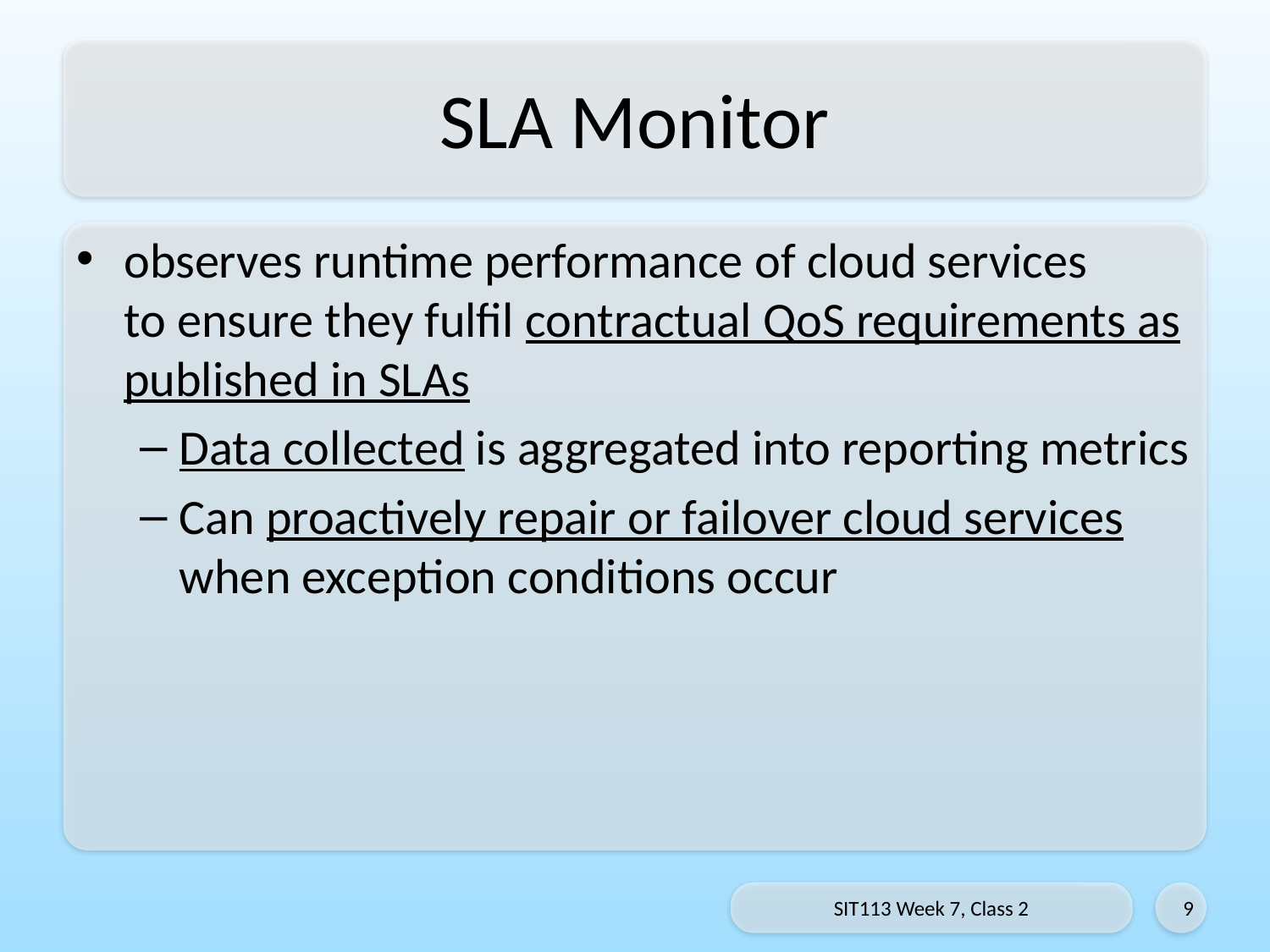

# SLA Monitor
observes runtime performance of cloud services
to ensure they fulfil contractual QoS requirements as published in SLAs
Data collected is aggregated into reporting metrics
Can proactively repair or failover cloud services when exception conditions occur
SIT113 Week 7, Class 2
9